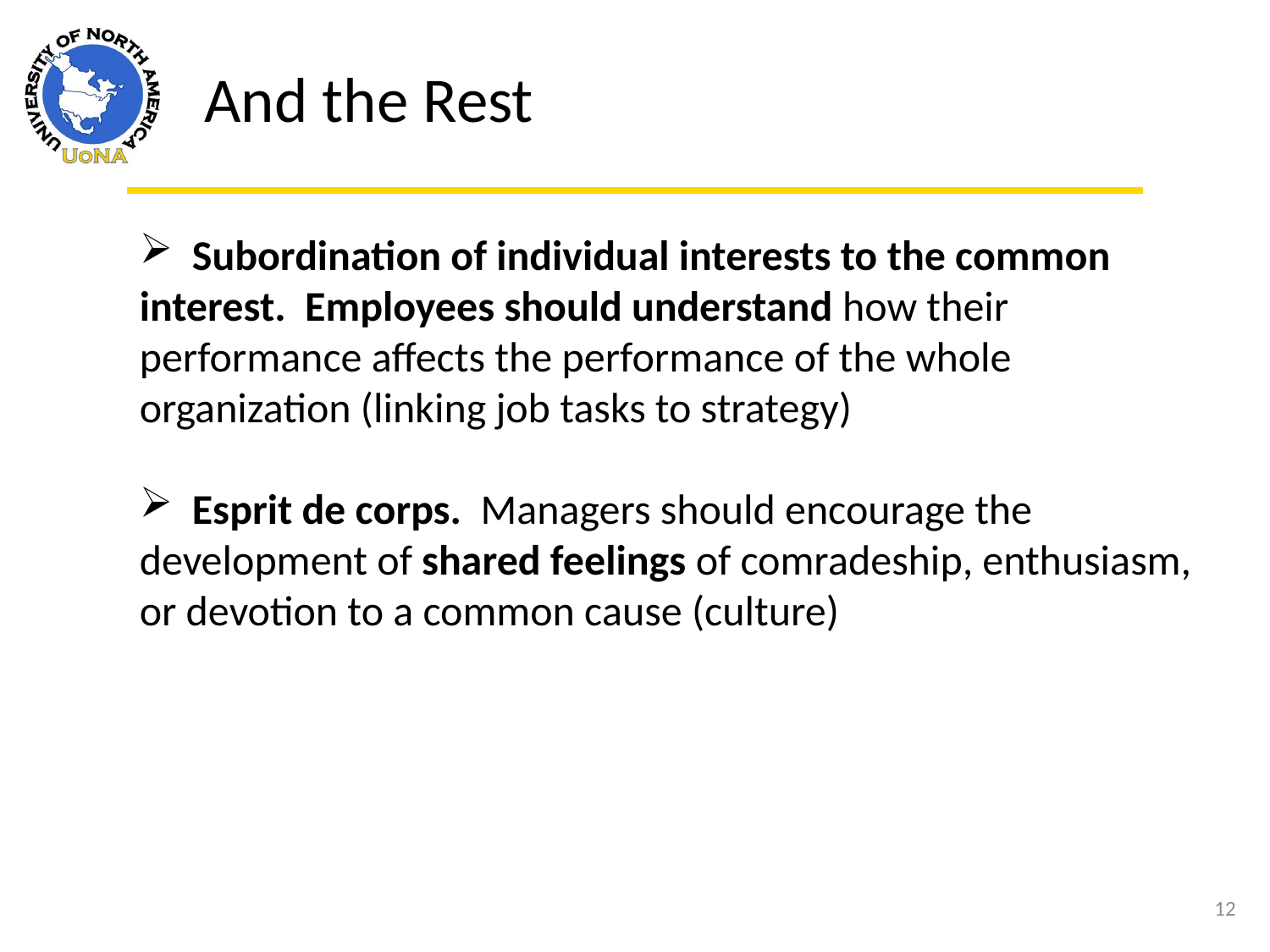

And the Rest
  Subordination of individual interests to the common interest.  Employees should understand how their performance affects the performance of the whole organization (linking job tasks to strategy)

  Esprit de corps.  Managers should encourage the development of shared feelings of comradeship, enthusiasm, or devotion to a common cause (culture)
12